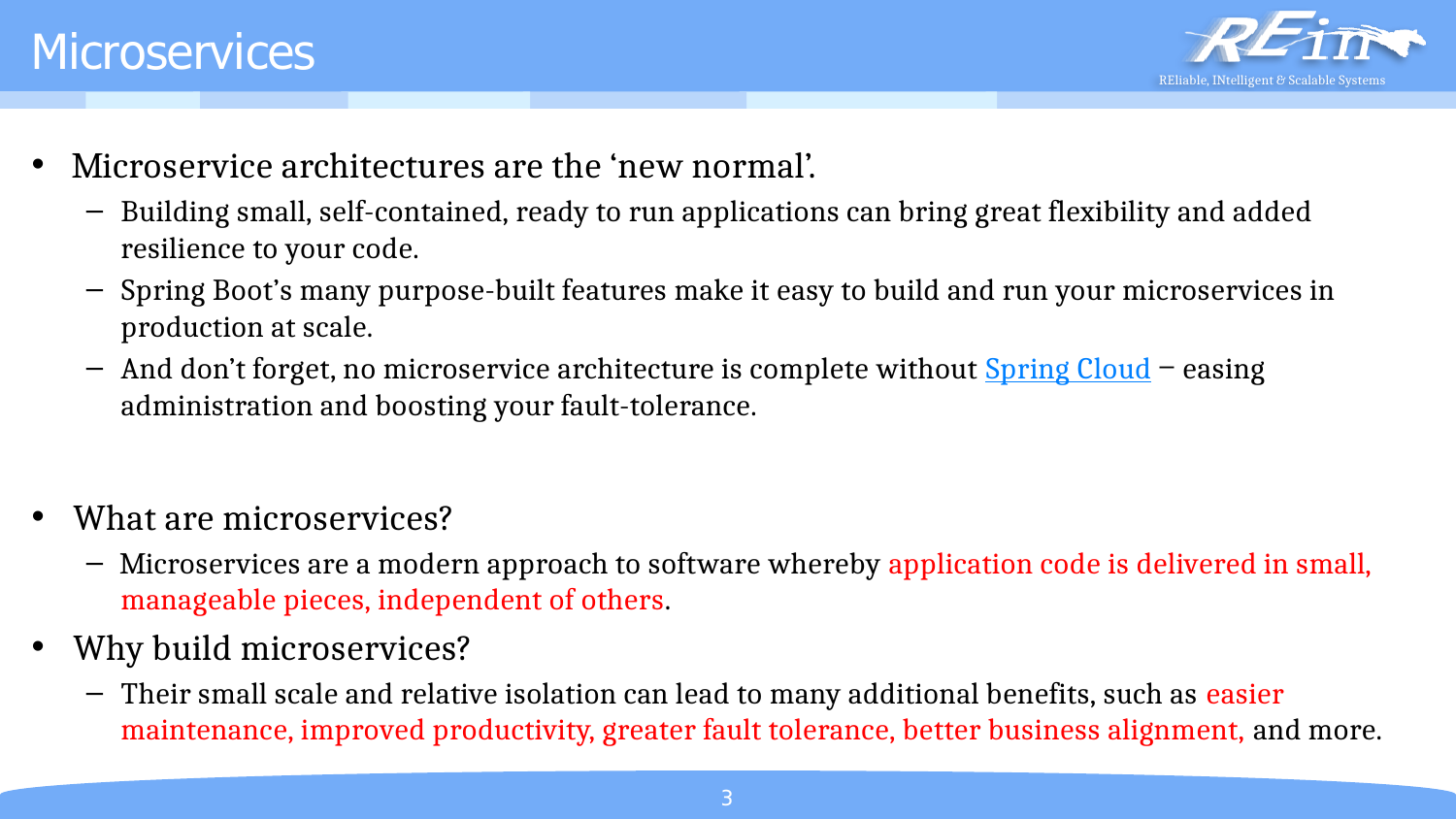

# Microservices
Microservice architectures are the ‘new normal’.
Building small, self-contained, ready to run applications can bring great flexibility and added resilience to your code.
Spring Boot’s many purpose-built features make it easy to build and run your microservices in production at scale.
And don’t forget, no microservice architecture is complete without Spring Cloud ‒ easing administration and boosting your fault-tolerance.

What are microservices?
Microservices are a modern approach to software whereby application code is delivered in small, manageable pieces, independent of others.
Why build microservices?
Their small scale and relative isolation can lead to many additional benefits, such as easier maintenance, improved productivity, greater fault tolerance, better business alignment, and more.

3